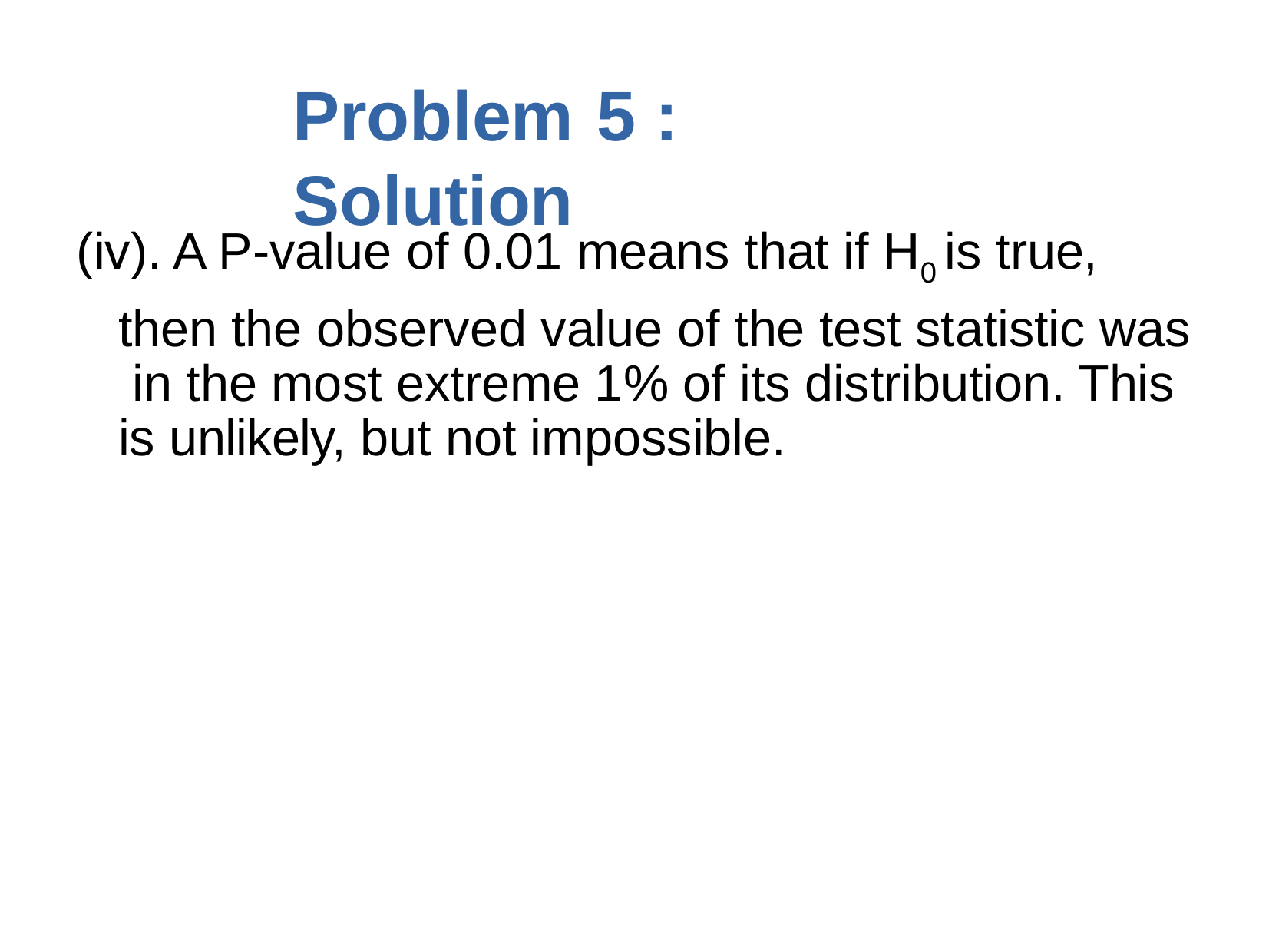

# Problem	5	: Solution
(iv). A P-value of 0.01 means that if H0 is true,
then the observed value of the test statistic was  in the most extreme 1% of its distribution. This  is unlikely, but not impossible.